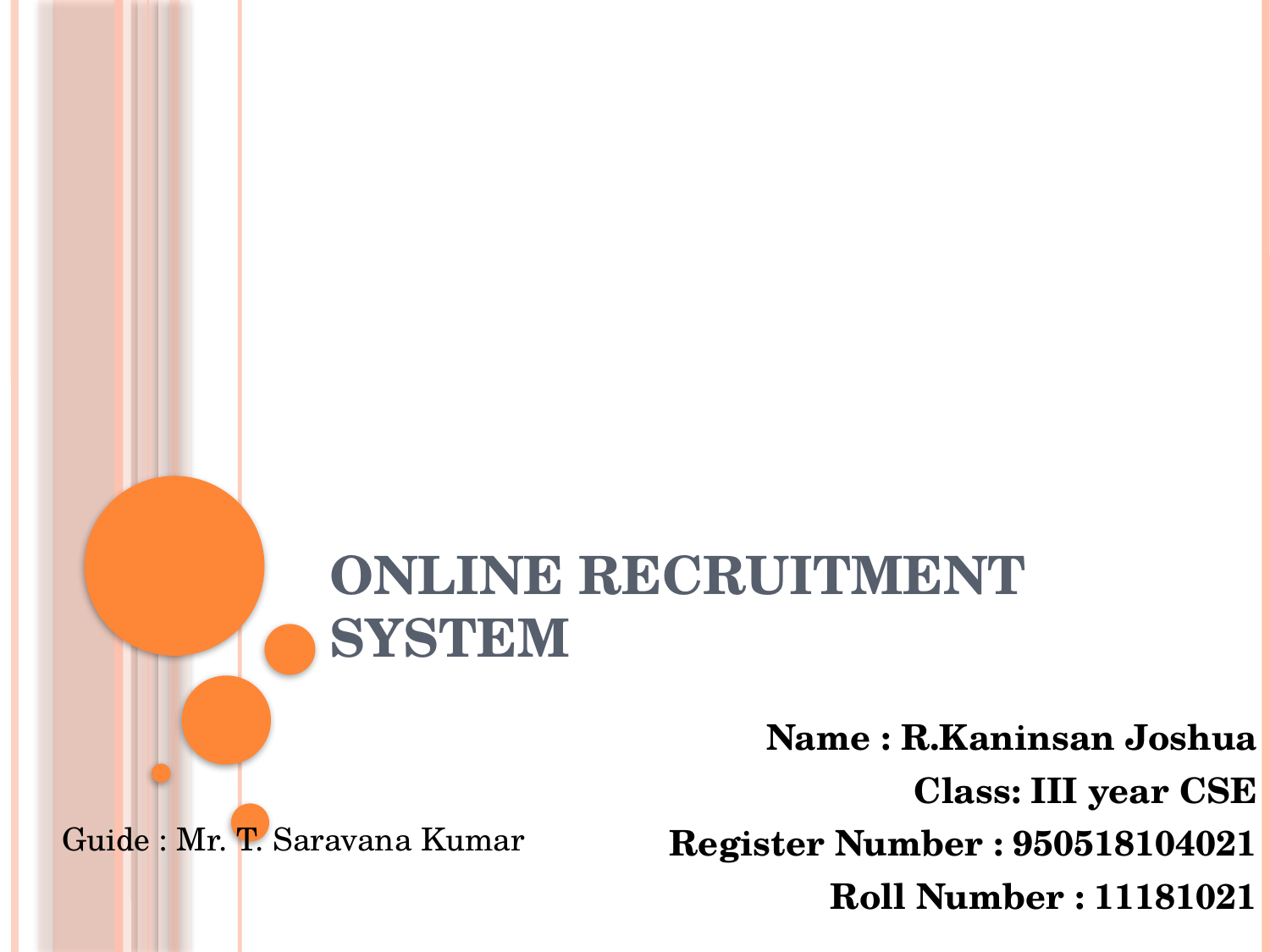

# ONLINE RECRUITMENT SYSTEM
Name : R.Kaninsan Joshua
Class: III year CSE
Register Number : 950518104021
Roll Number : 11181021
Guide : Mr. T. Saravana Kumar